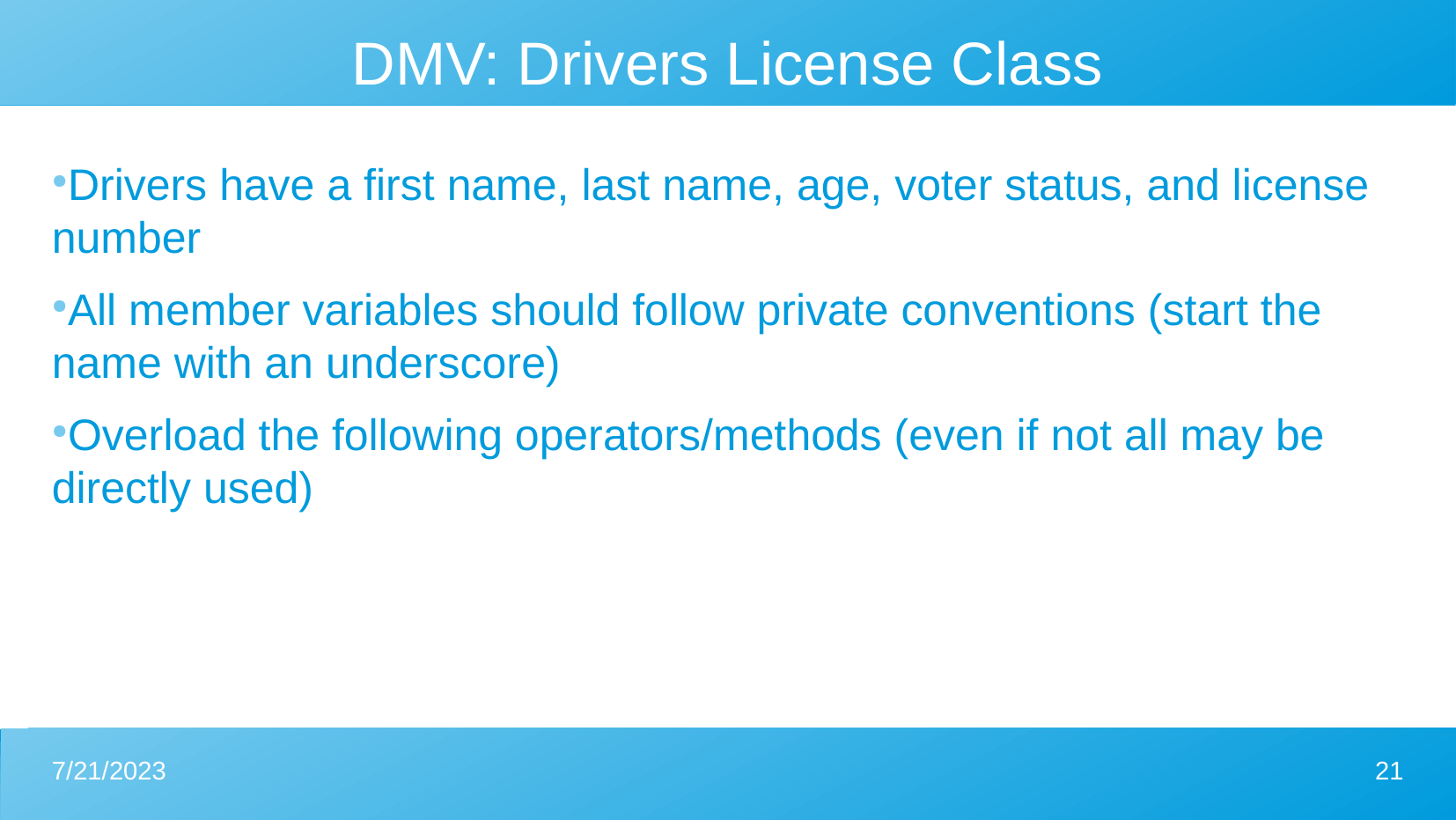

DMV: Drivers License Class
Drivers have a first name, last name, age, voter status, and license number
All member variables should follow private conventions (start the name with an underscore)
Overload the following operators/methods (even if not all may be directly used)
7/21/2023
21